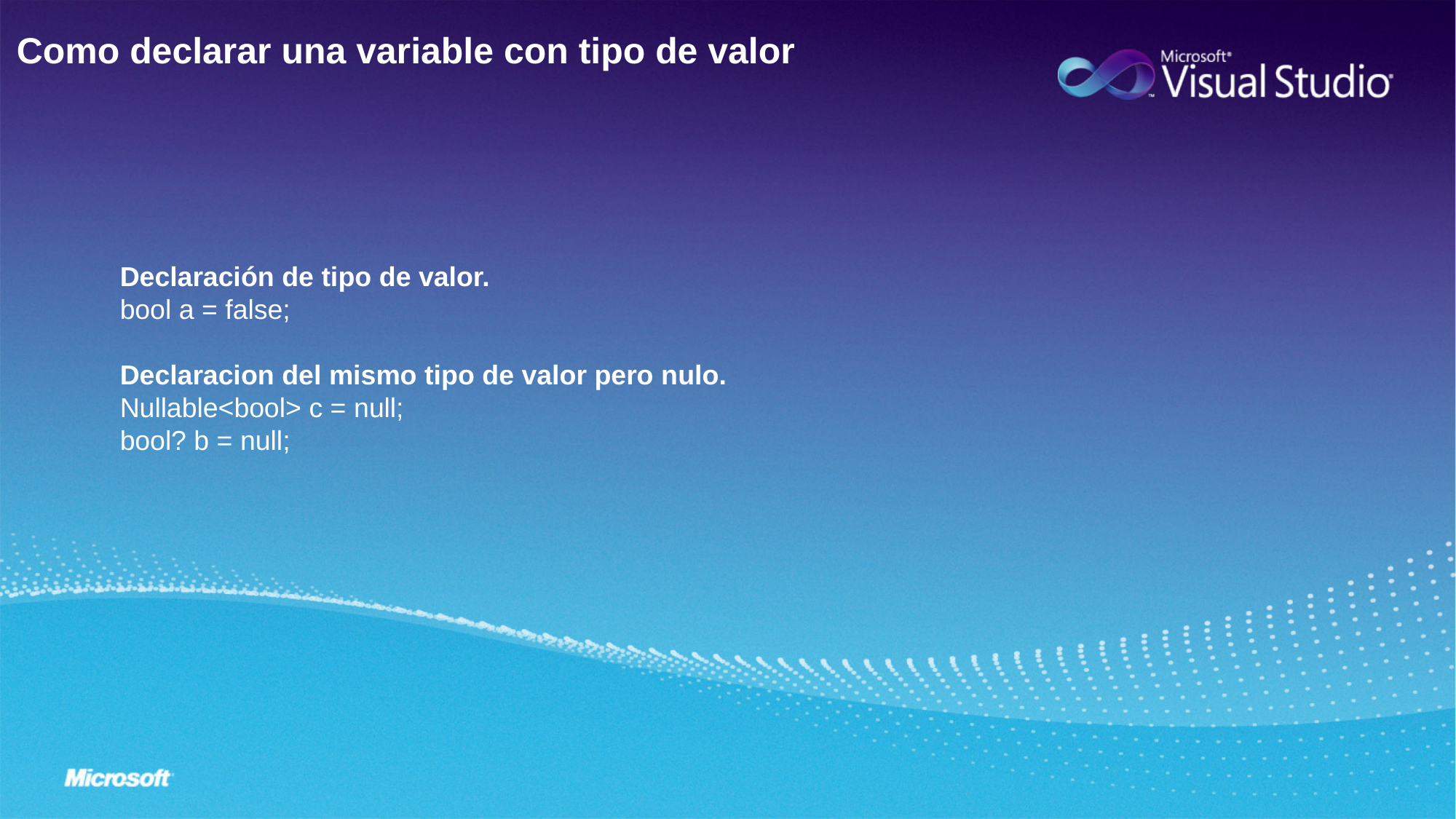

Como declarar una variable con tipo de valor
	Declaración de tipo de valor.
	bool a = false;

	Declaracion del mismo tipo de valor pero nulo.
	Nullable<bool> c = null;
	bool? b = null;